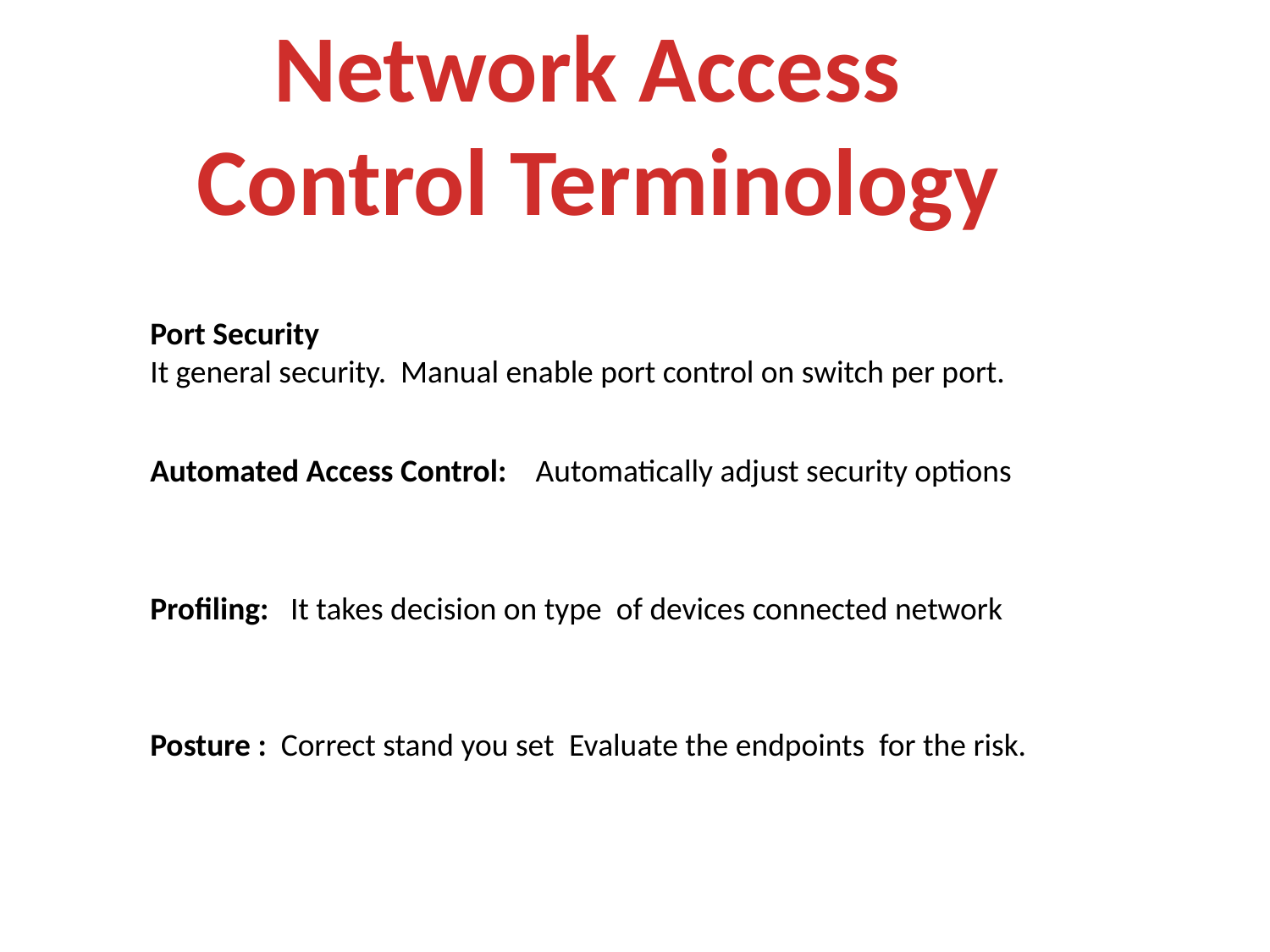

Network Access
Control Terminology
Port Security
It general security.  Manual enable port control on switch per port.

Automated Access Control:    Automatically adjust security options

Profiling:   It takes decision on type  of devices connected network

Posture :  Correct stand you set  Evaluate the endpoints  for the risk.